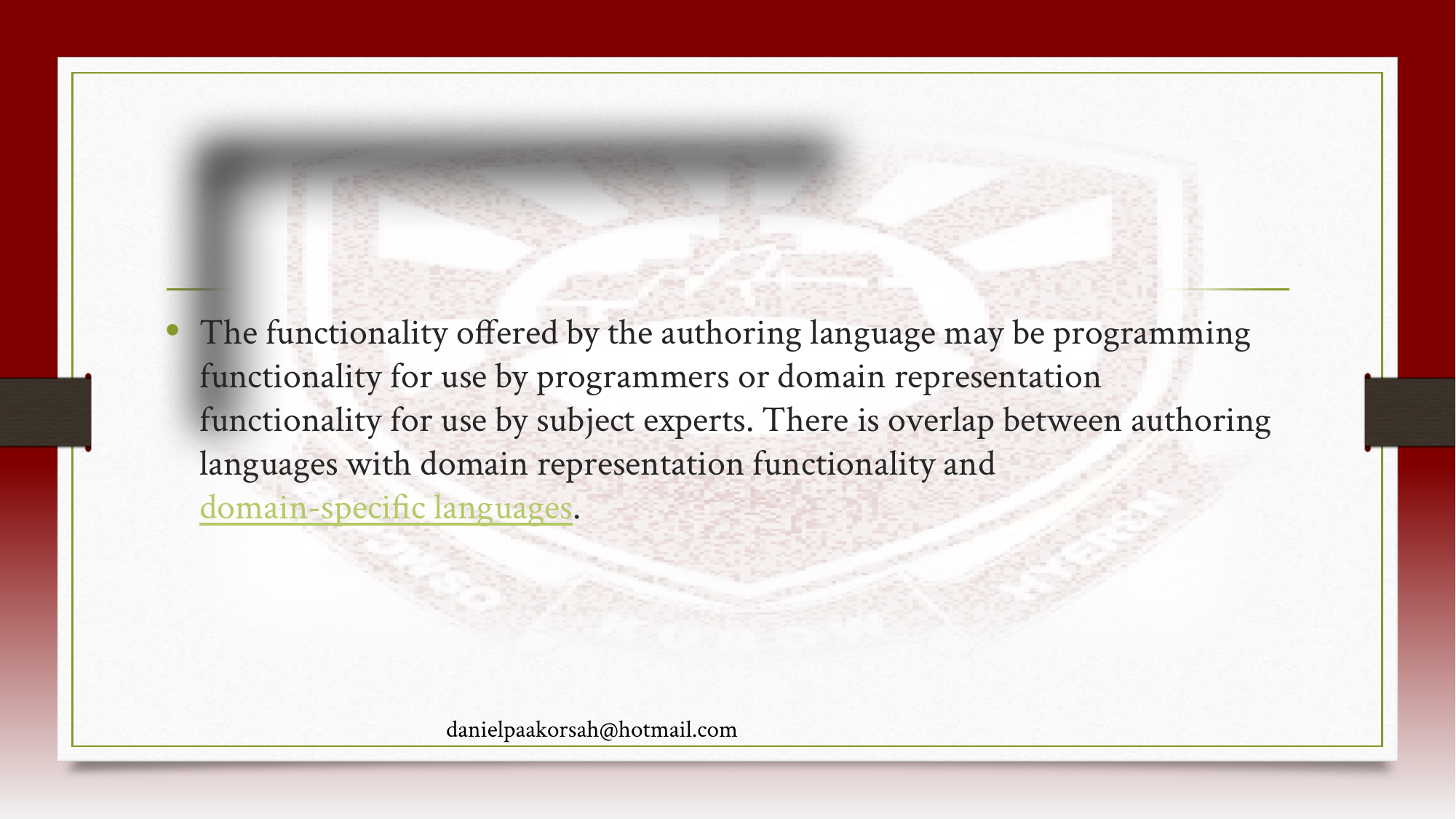

#
The functionality offered by the authoring language may be programming functionality for use by programmers or domain representation functionality for use by subject experts. There is overlap between authoring languages with domain representation functionality and domain-specific languages.
danielpaakorsah@hotmail.com